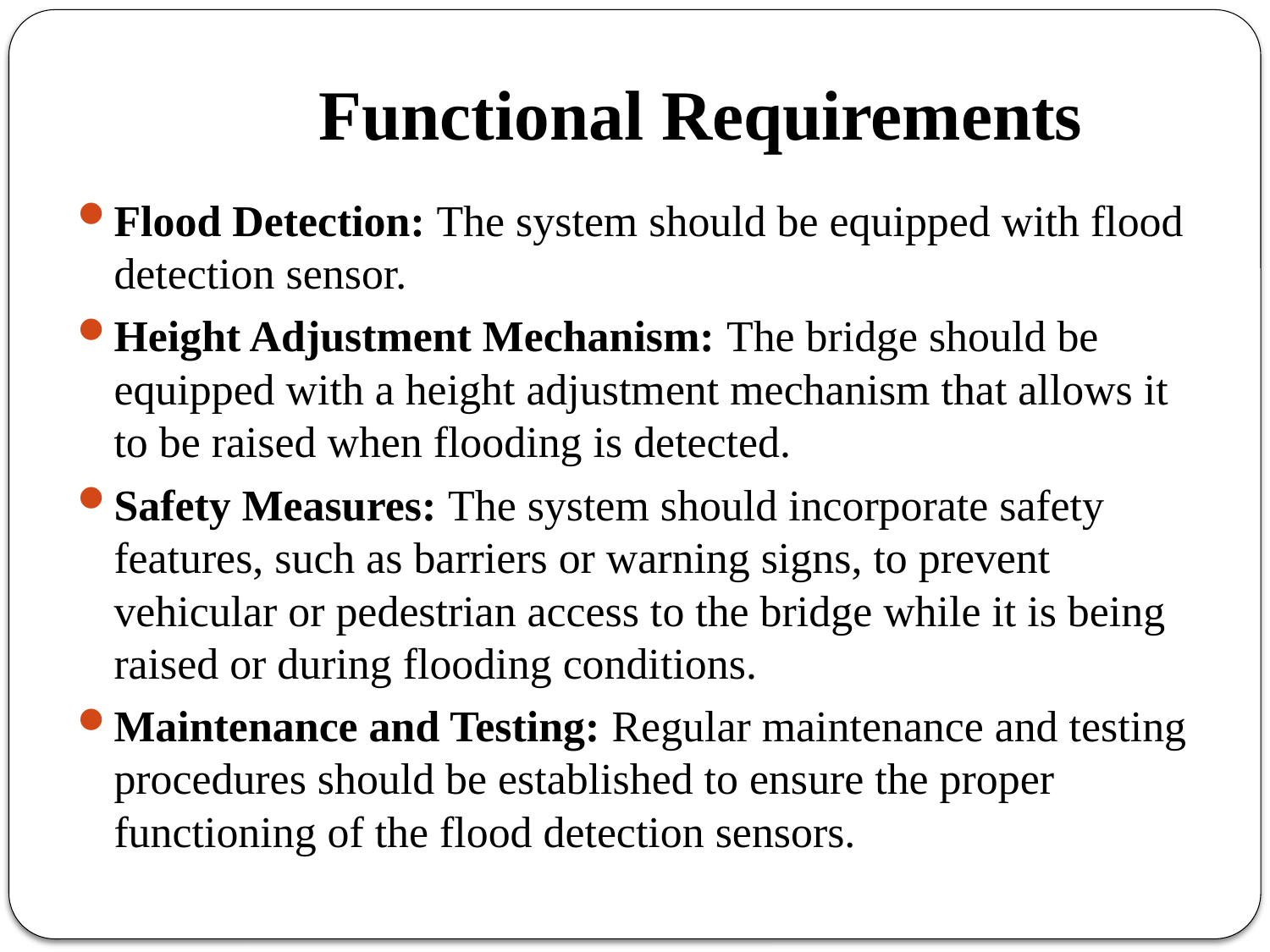

# Functional Requirements
Flood Detection: The system should be equipped with flood detection sensor.
Height Adjustment Mechanism: The bridge should be equipped with a height adjustment mechanism that allows it to be raised when flooding is detected.
Safety Measures: The system should incorporate safety features, such as barriers or warning signs, to prevent vehicular or pedestrian access to the bridge while it is being raised or during flooding conditions.
Maintenance and Testing: Regular maintenance and testing procedures should be established to ensure the proper functioning of the flood detection sensors.